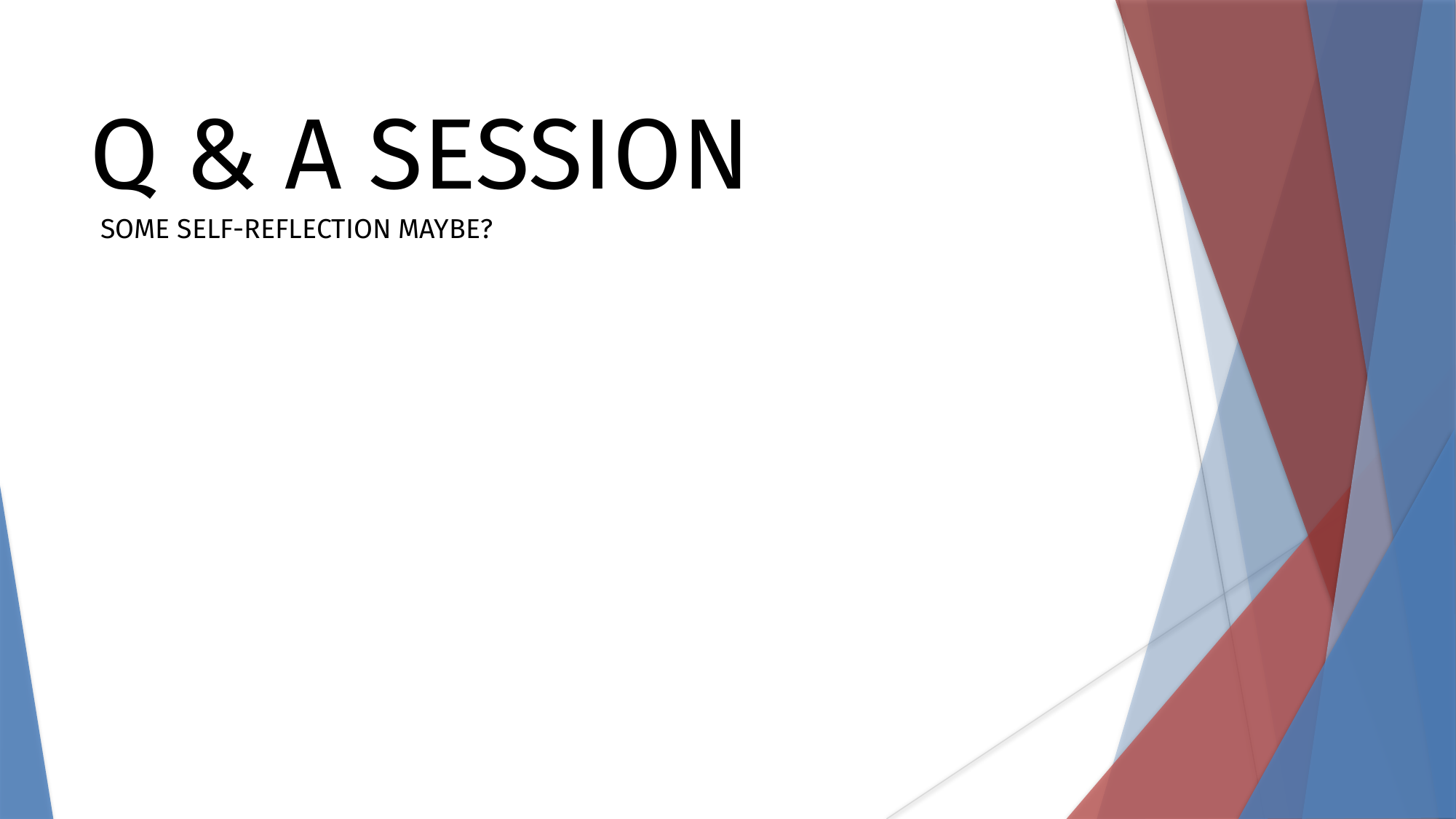

Q & A SESSION
SOME SELF-REFLECTION MAYBE?